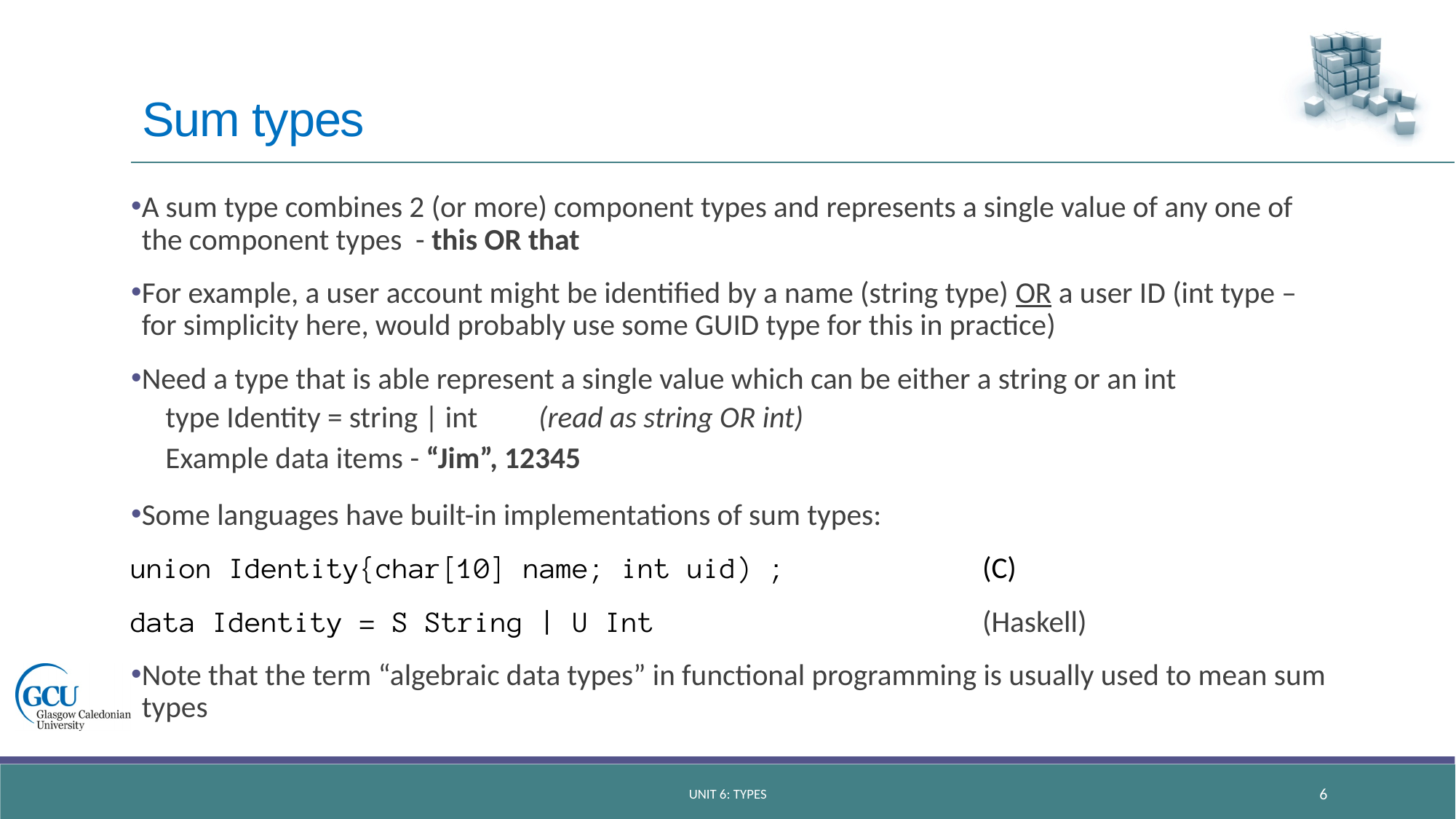

# Sum types
A sum type combines 2 (or more) component types and represents a single value of any one of the component types  - this OR that
For example, a user account might be identified by a name (string type) OR a user ID (int type – for simplicity here, would probably use some GUID type for this in practice)
Need a type that is able represent a single value which can be either a string or an int
type Identity = string | int         (read as string OR int)
Example data items - “Jim”, 12345
Some languages have built-in implementations of sum types:
union Identity{char[10] name; int uid) ;            (C)
data Identity = S String | U Int                    (Haskell)
Note that the term “algebraic data types” in functional programming is usually used to mean sum types

unit 6: types
6